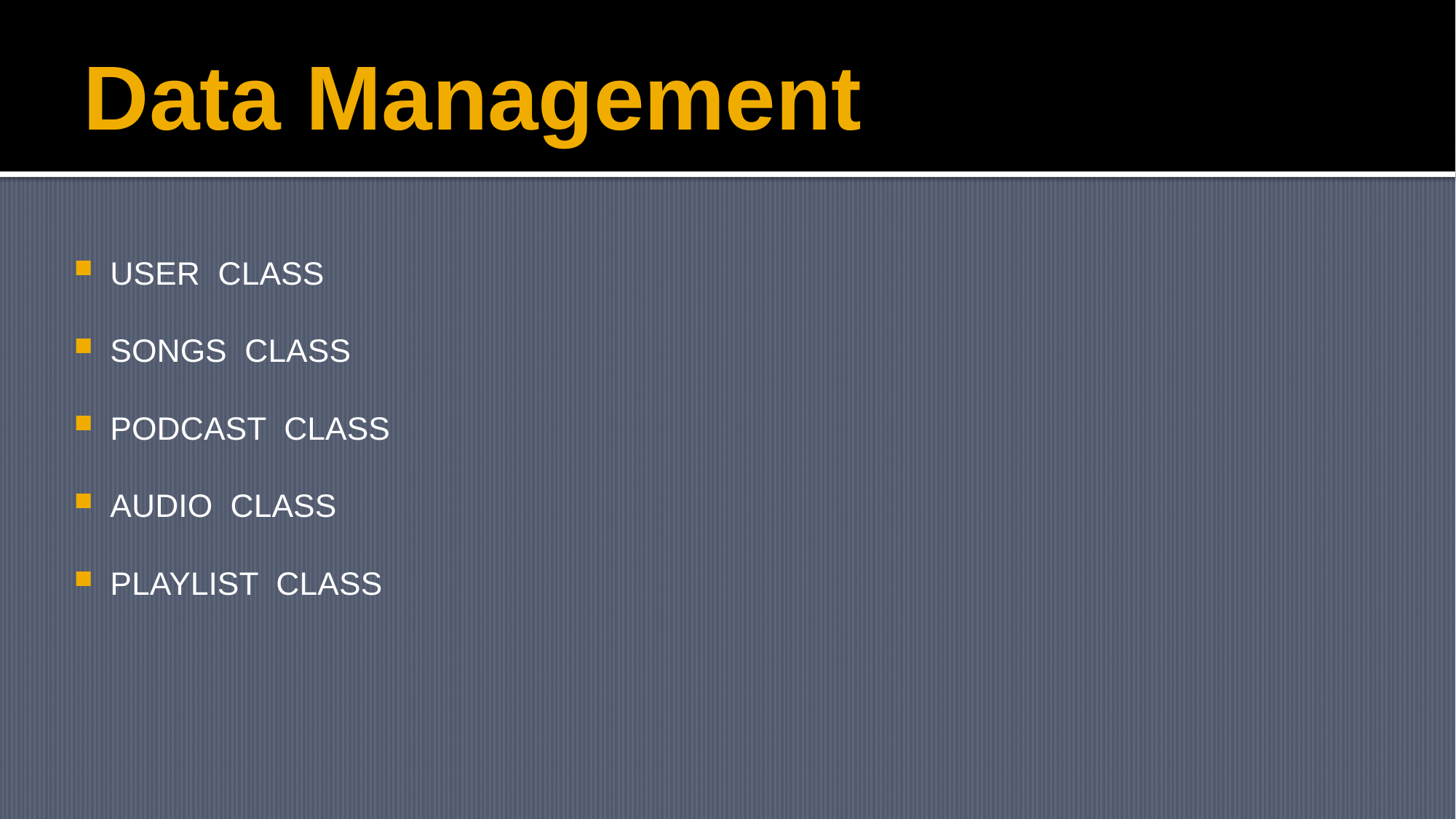

# Data Management
USER  CLASS

SONGS  CLASS

PODCAST  CLASS

AUDIO  CLASS

PLAYLIST  CLASS